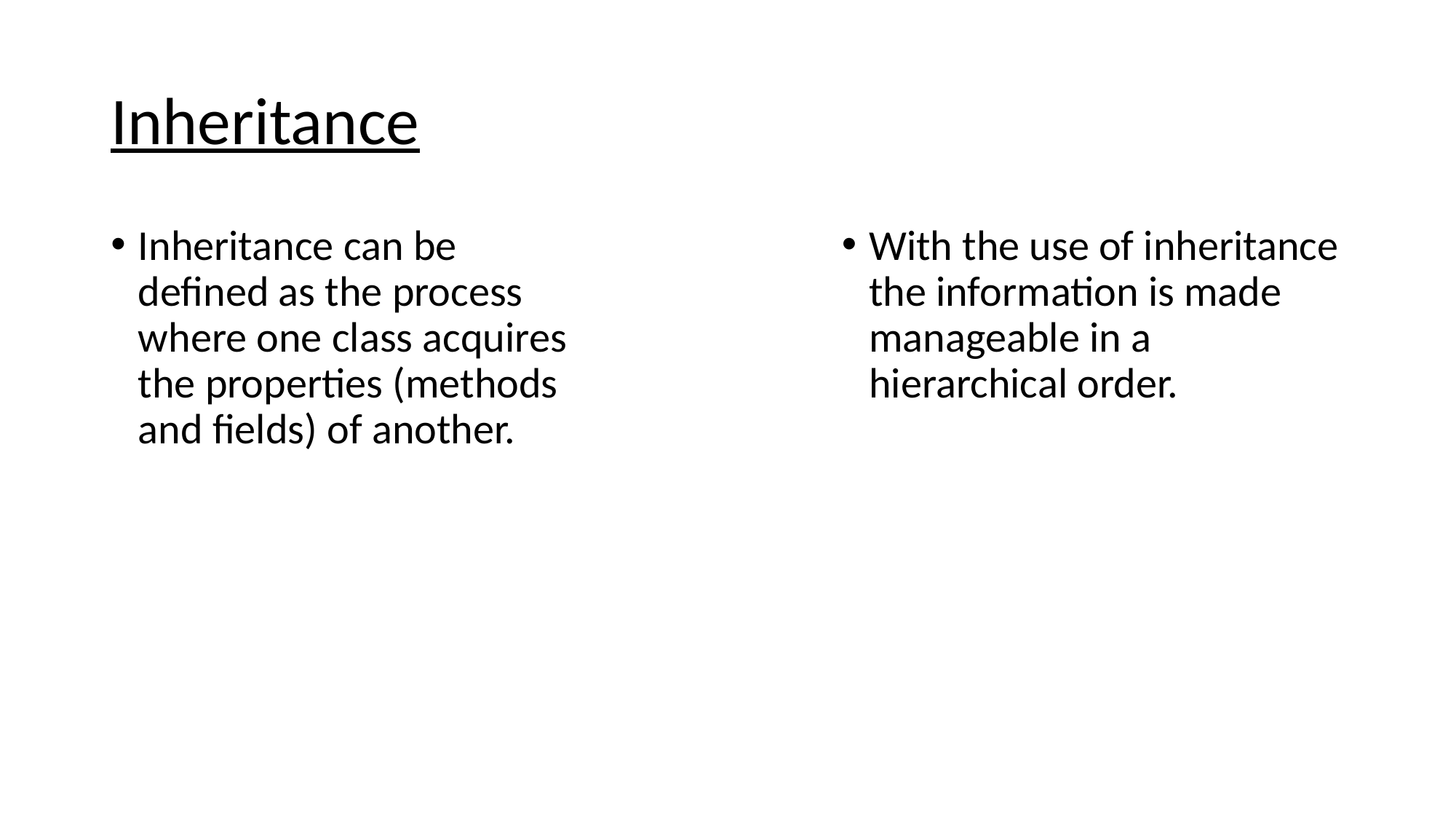

# Inheritance
Inheritance can be defined as the process where one class acquires the properties (methods and fields) of another.
With the use of inheritance the information is made manageable in a hierarchical order.